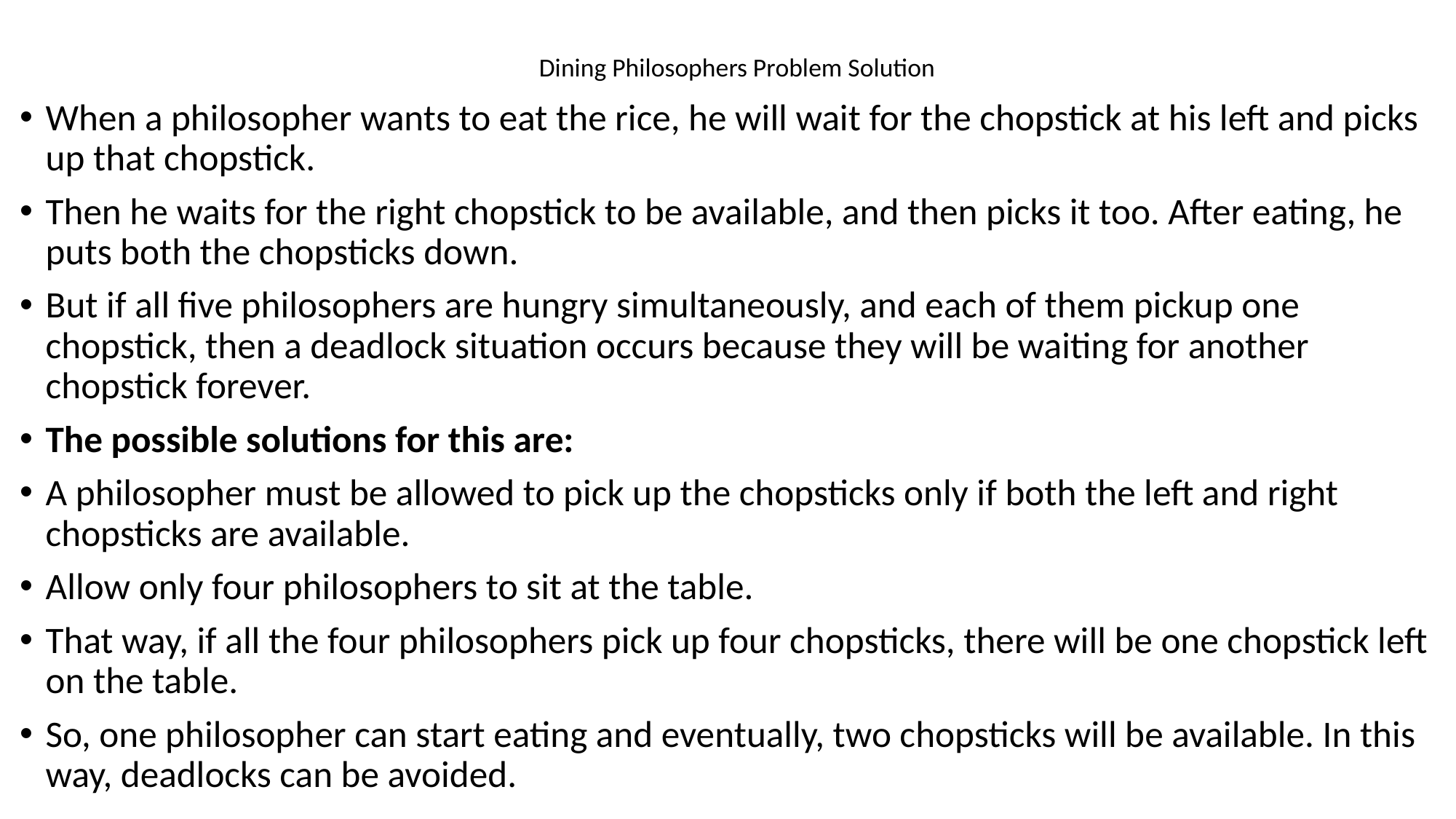

# Dining Philosophers Problem Solution
When a philosopher wants to eat the rice, he will wait for the chopstick at his left and picks up that chopstick.
Then he waits for the right chopstick to be available, and then picks it too. After eating, he puts both the chopsticks down.
But if all five philosophers are hungry simultaneously, and each of them pickup one chopstick, then a deadlock situation occurs because they will be waiting for another chopstick forever.
The possible solutions for this are:
A philosopher must be allowed to pick up the chopsticks only if both the left and right chopsticks are available.
Allow only four philosophers to sit at the table.
That way, if all the four philosophers pick up four chopsticks, there will be one chopstick left on the table.
So, one philosopher can start eating and eventually, two chopsticks will be available. In this way, deadlocks can be avoided.